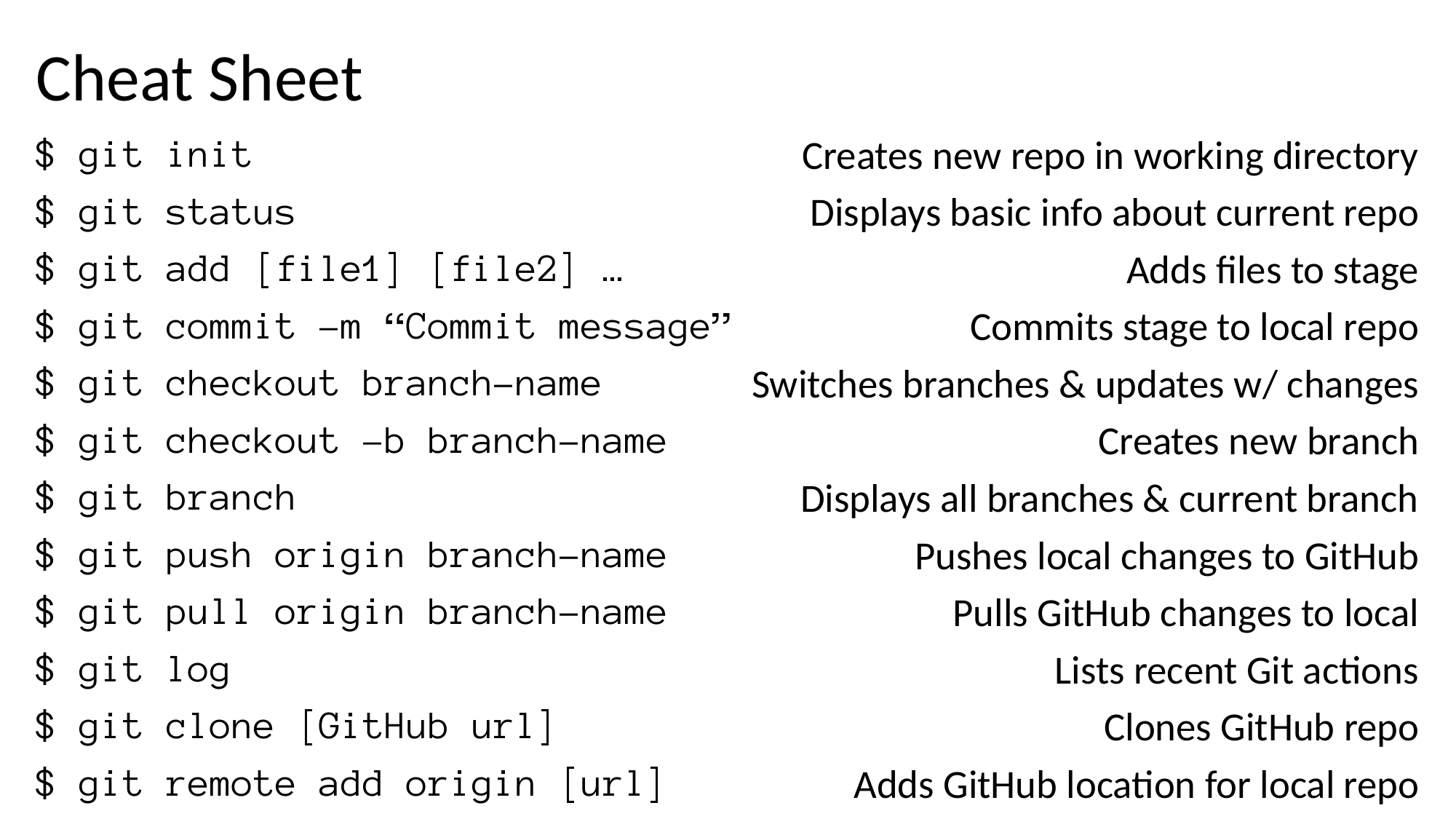

# Cheat Sheet
$ git init
$ git status
$ git add [file1] [file2] …
$ git commit –m “Commit message”
$ git checkout branch-name
$ git checkout –b branch-name
$ git branch
$ git push origin branch-name
$ git pull origin branch-name
$ git log
$ git clone [GitHub url]
$ git remote add origin [url]
Creates new repo in working directory
Displays basic info about current repo
Adds files to stage
Commits stage to local repo
Switches branches & updates w/ changes
Creates new branch
Displays all branches & current branch
Pushes local changes to GitHub
Pulls GitHub changes to local
Lists recent Git actions
Clones GitHub repo
Adds GitHub location for local repo